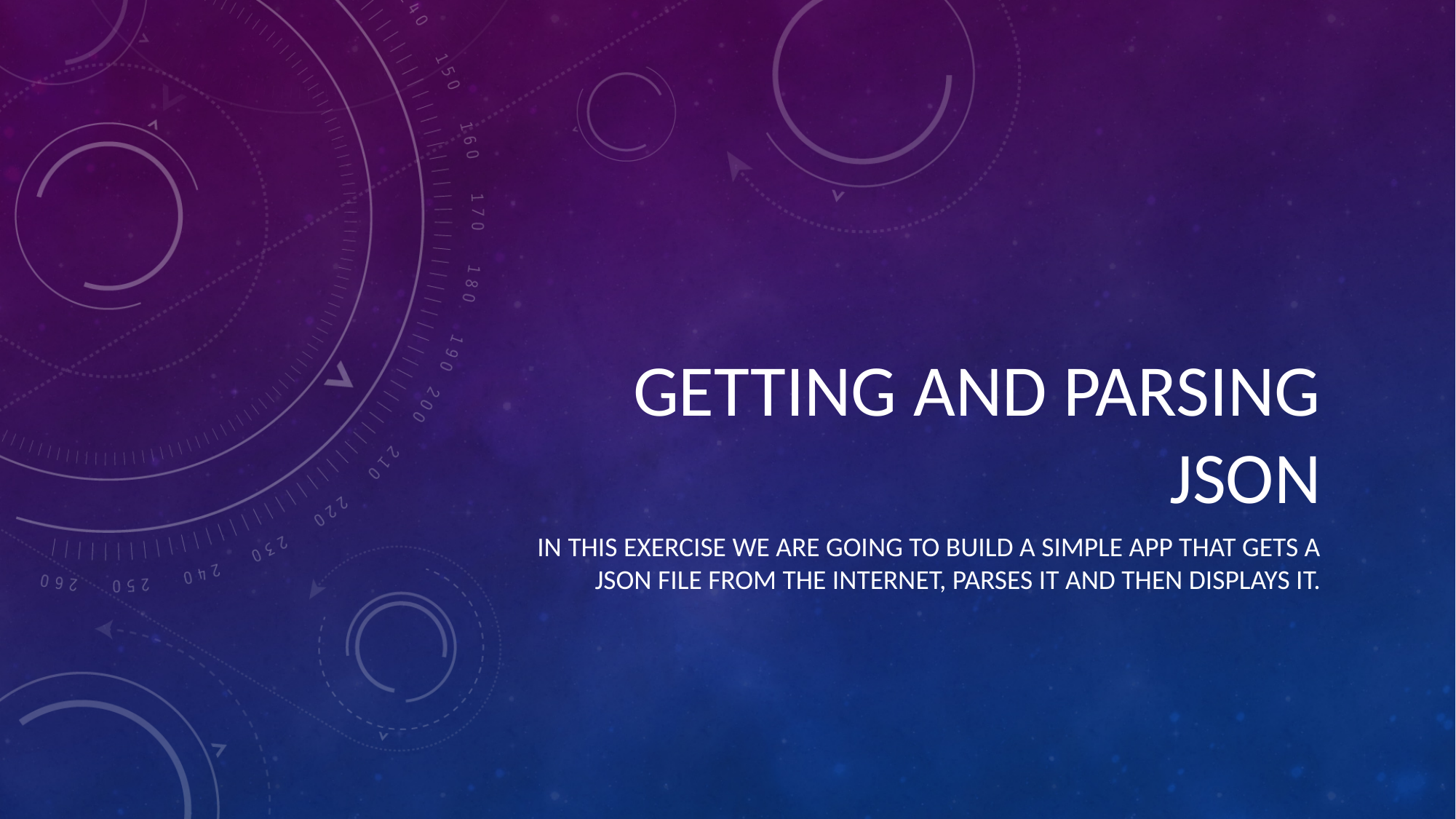

# Getting and parsing JSON
In this exercise we are going to build a simple app that gets a JSON file from the internet, parses it and then displays it.